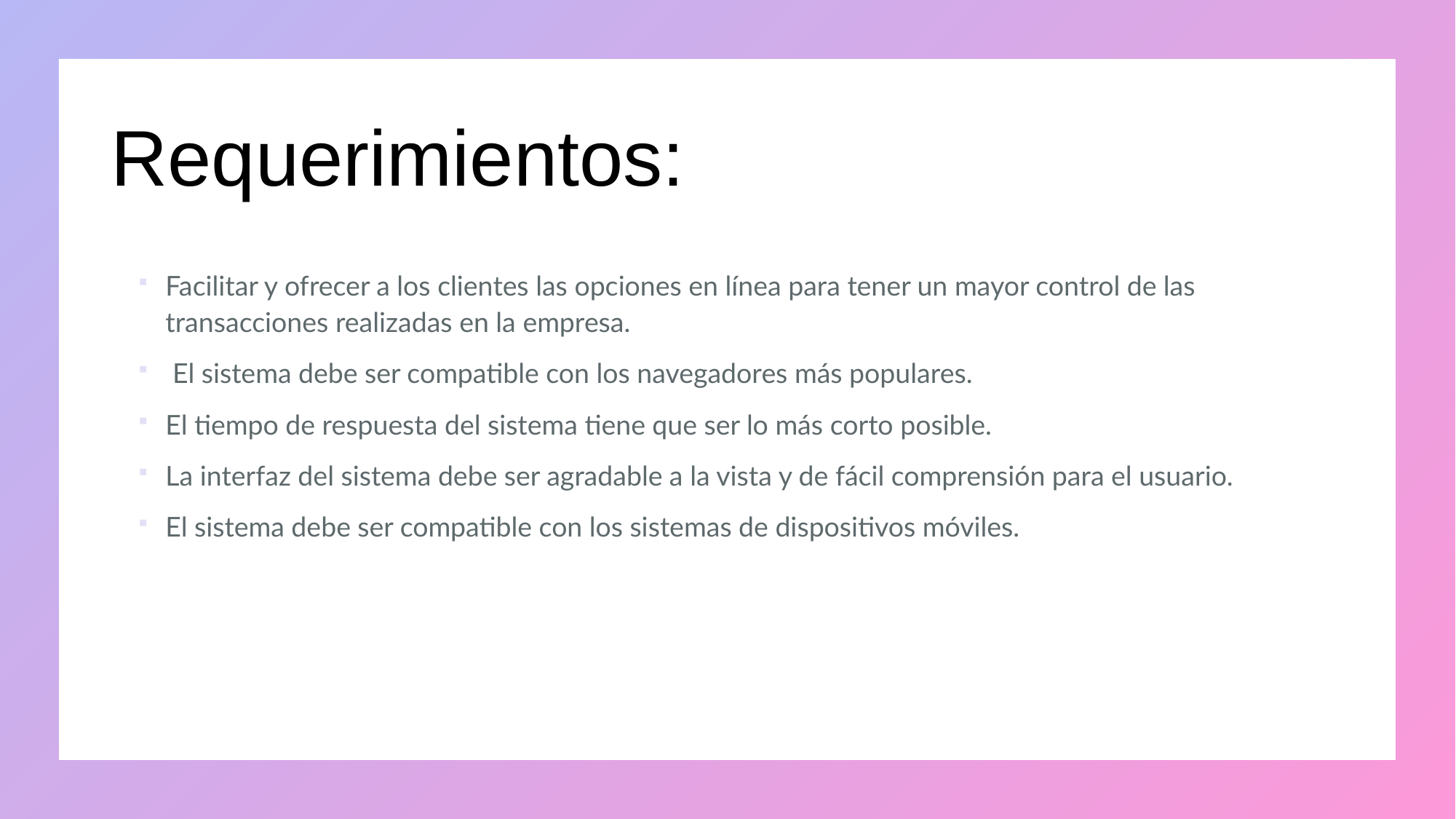

# Requerimientos:
Facilitar y ofrecer a los clientes las opciones en línea para tener un mayor control de las transacciones realizadas en la empresa.
 El sistema debe ser compatible con los navegadores más populares.
El tiempo de respuesta del sistema tiene que ser lo más corto posible.
La interfaz del sistema debe ser agradable a la vista y de fácil comprensión para el usuario.
El sistema debe ser compatible con los sistemas de dispositivos móviles.